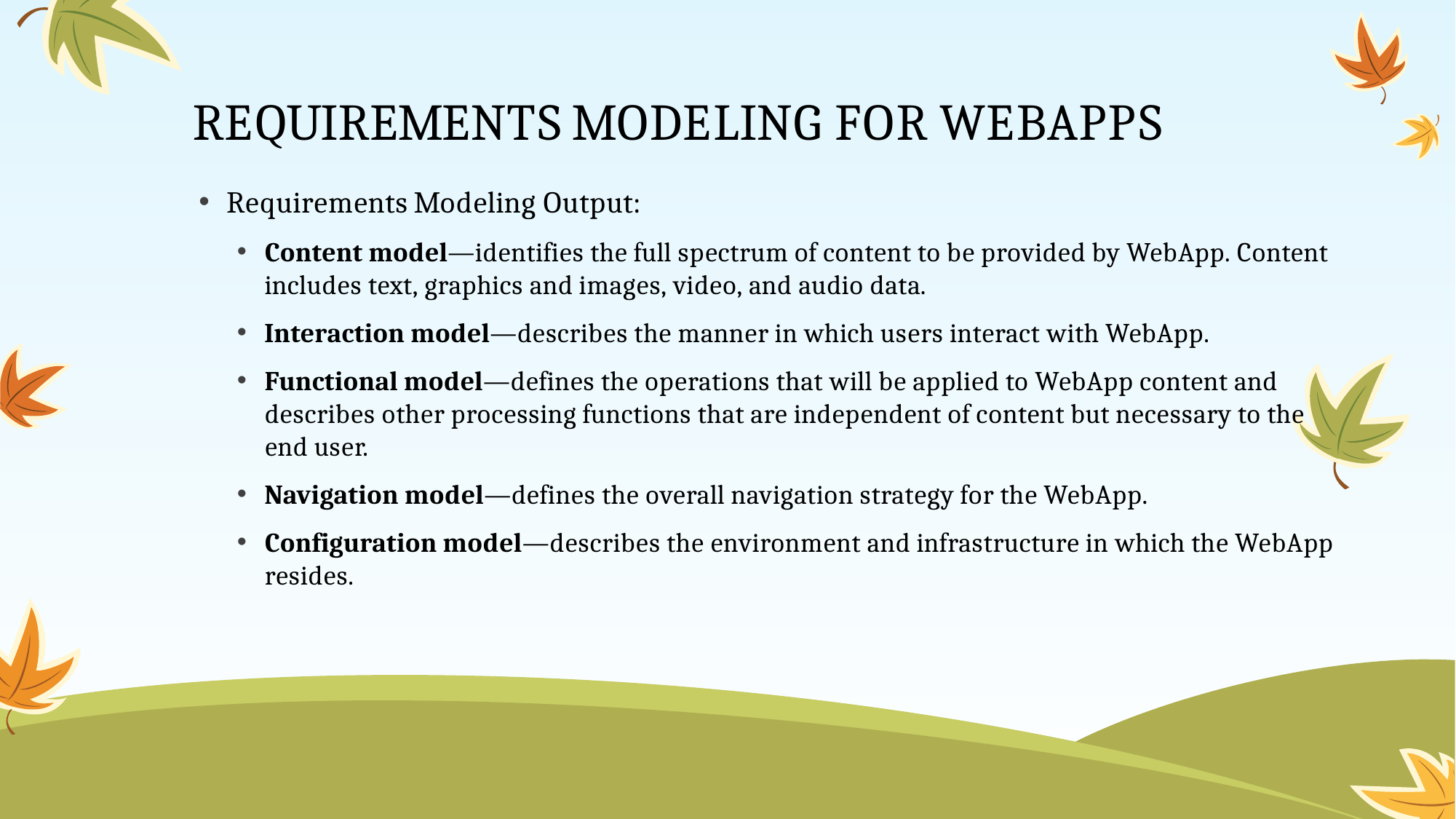

# REQUIREMENTS MODELING FOR WEBAPPS
Requirements Modeling Output:
Content model—identifies the full spectrum of content to be provided by WebApp. Content includes text, graphics and images, video, and audio data.
Interaction model—describes the manner in which users interact with WebApp.
Functional model—defines the operations that will be applied to WebApp content and describes other processing functions that are independent of content but necessary to the end user.
Navigation model—defines the overall navigation strategy for the WebApp.
Configuration model—describes the environment and infrastructure in which the WebApp resides.